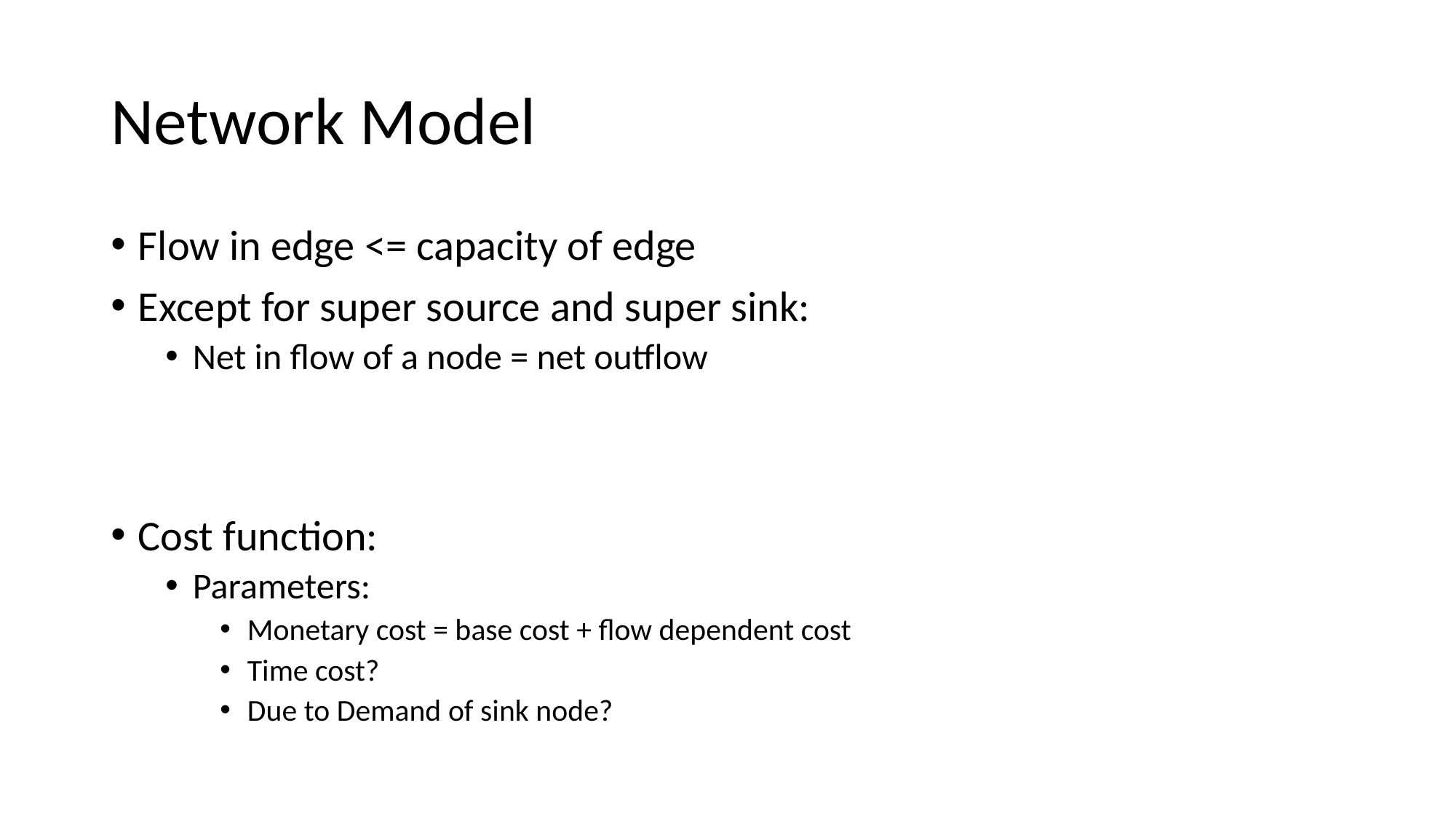

# Network Model
Flow in edge <= capacity of edge
Except for super source and super sink:
Net in flow of a node = net outflow

Cost function:
Parameters:
Monetary cost = base cost + flow dependent cost
Time cost?
Due to Demand of sink node?